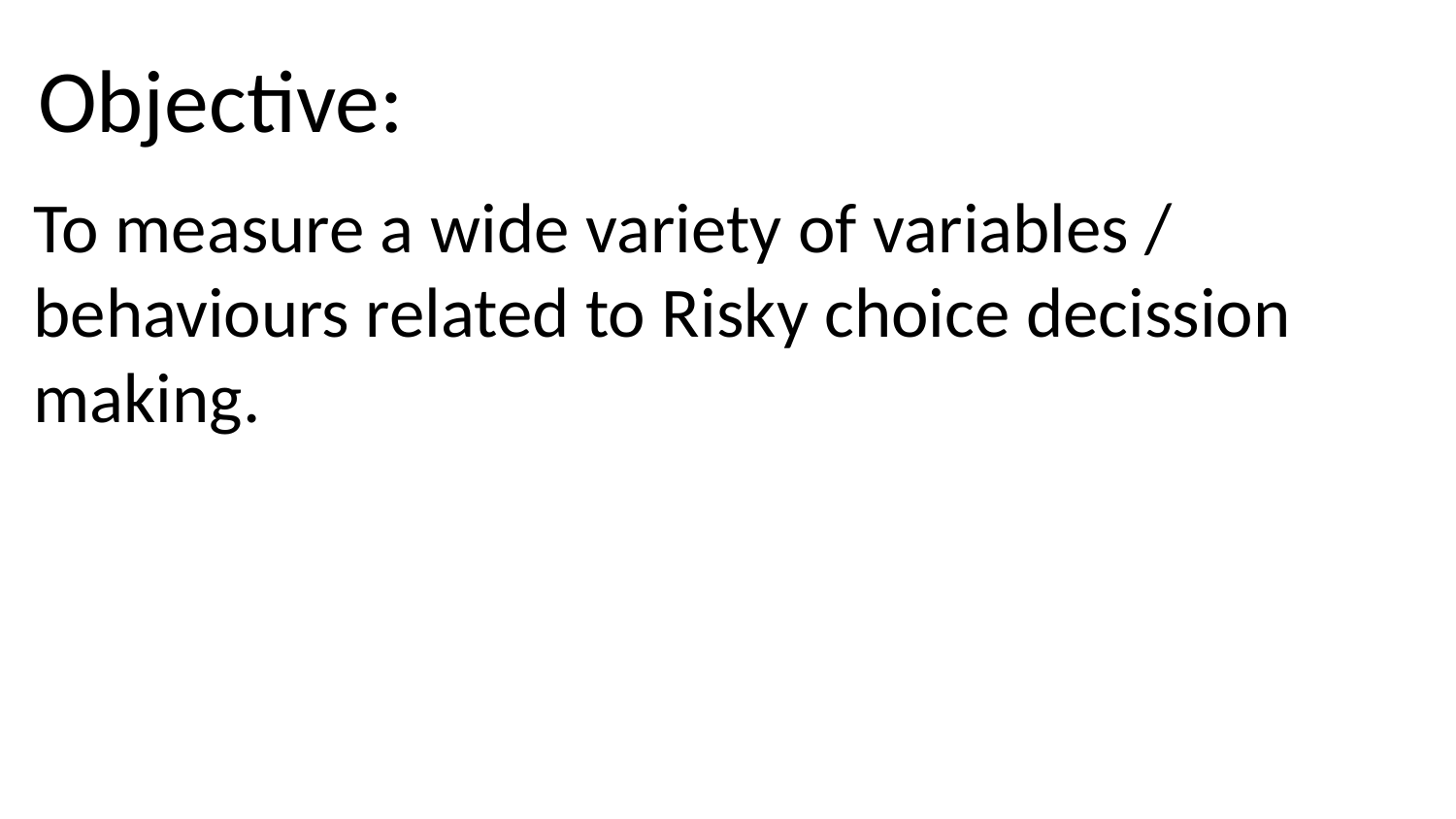

# Objective:
To measure a wide variety of variables / behaviours related to Risky choice decission making.